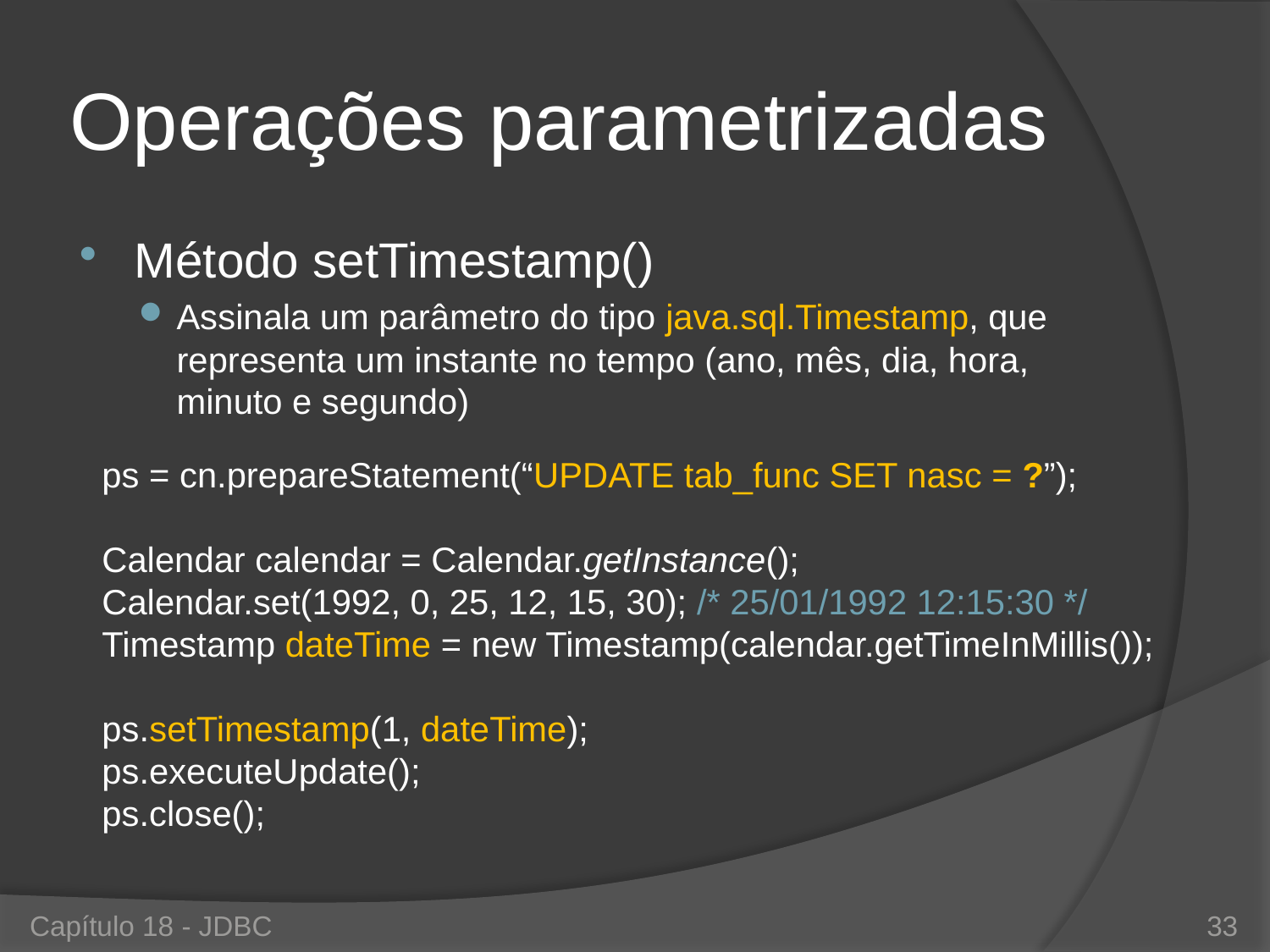

# Operações parametrizadas
Método setTimestamp()
Assinala um parâmetro do tipo java.sql.Timestamp, que representa um instante no tempo (ano, mês, dia, hora, minuto e segundo)
ps = cn.prepareStatement(“UPDATE tab_func SET nasc = ?”);

Calendar calendar = Calendar.getInstance();
Calendar.set(1992, 0, 25, 12, 15, 30); /* 25/01/1992 12:15:30 */
Timestamp dateTime = new Timestamp(calendar.getTimeInMillis());

ps.setTimestamp(1, dateTime);
ps.executeUpdate();
ps.close();
Capítulo 18 - JDBC
33